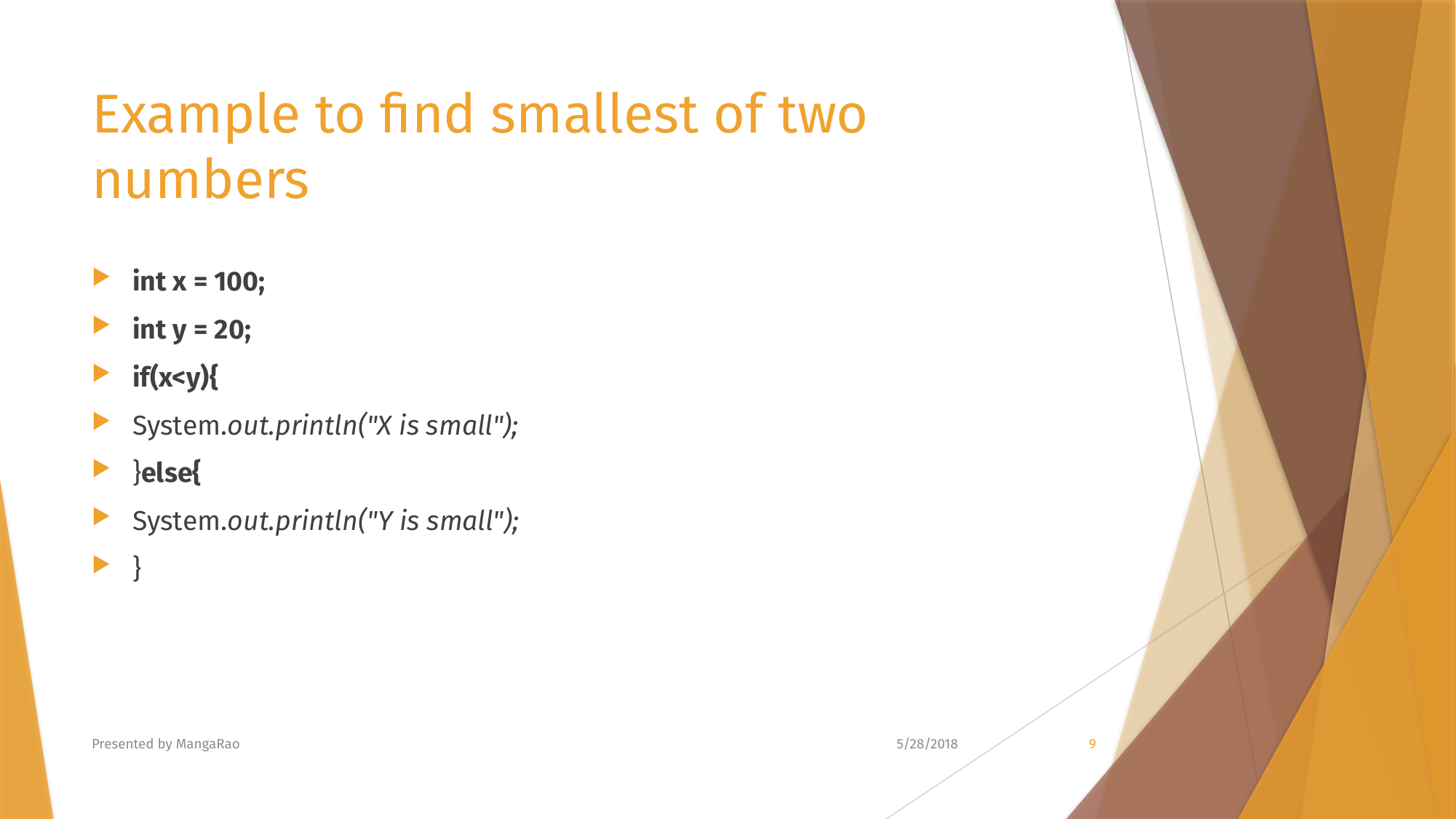

# Example to find smallest of two numbers
int x = 100;
int y = 20;
if(x<y){
System.out.println("X is small");
}else{
System.out.println("Y is small");
}
Presented by MangaRao
5/28/2018
9